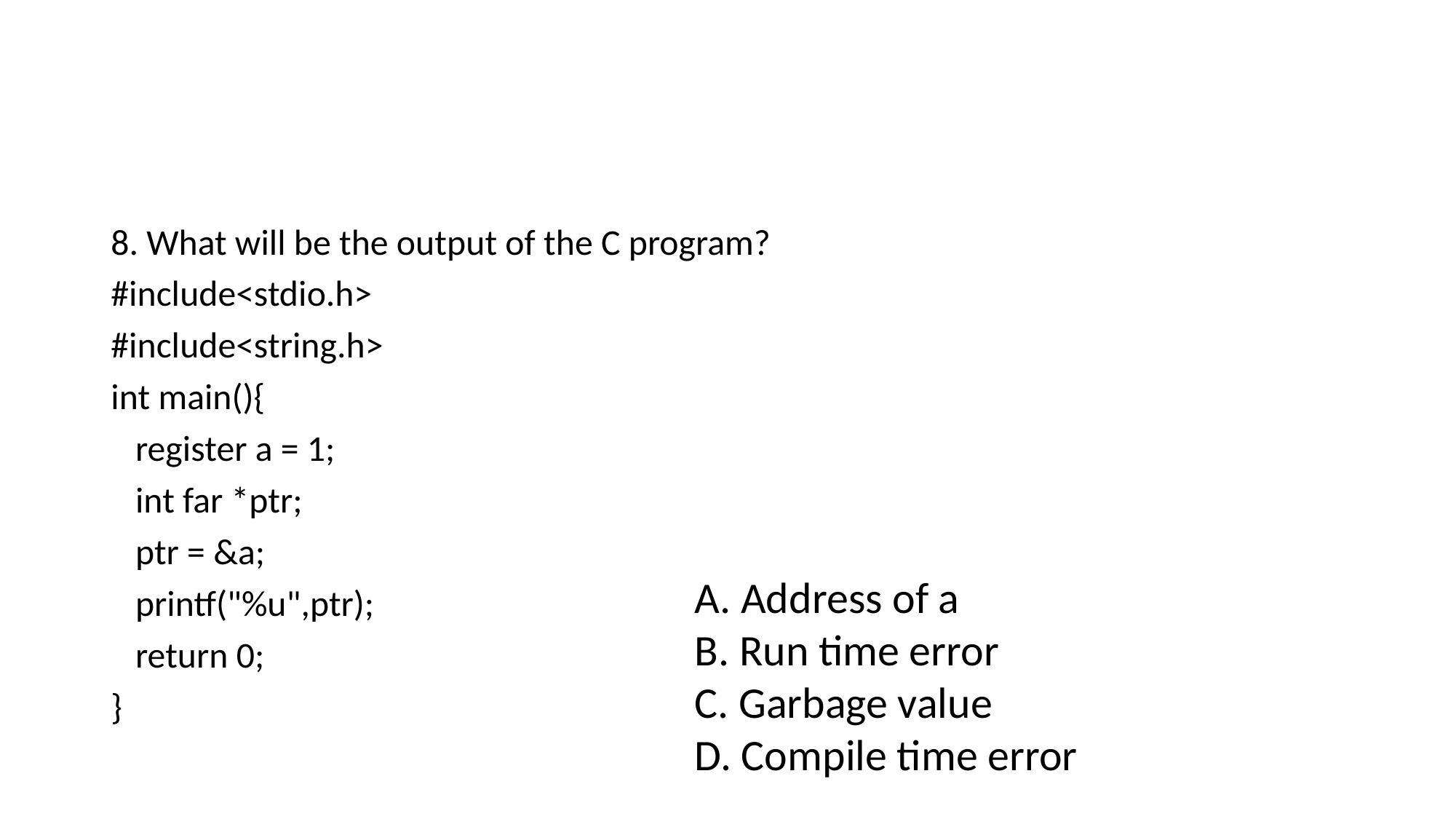

8. What will be the output of the C program?
#include<stdio.h>
#include<string.h>
int main(){
	register a = 1;
	int far *ptr;
	ptr = &a;
	printf("%u",ptr);
	return 0;
}

A. Address of a
B. Run time error
C. Garbage value
D. Compile time error